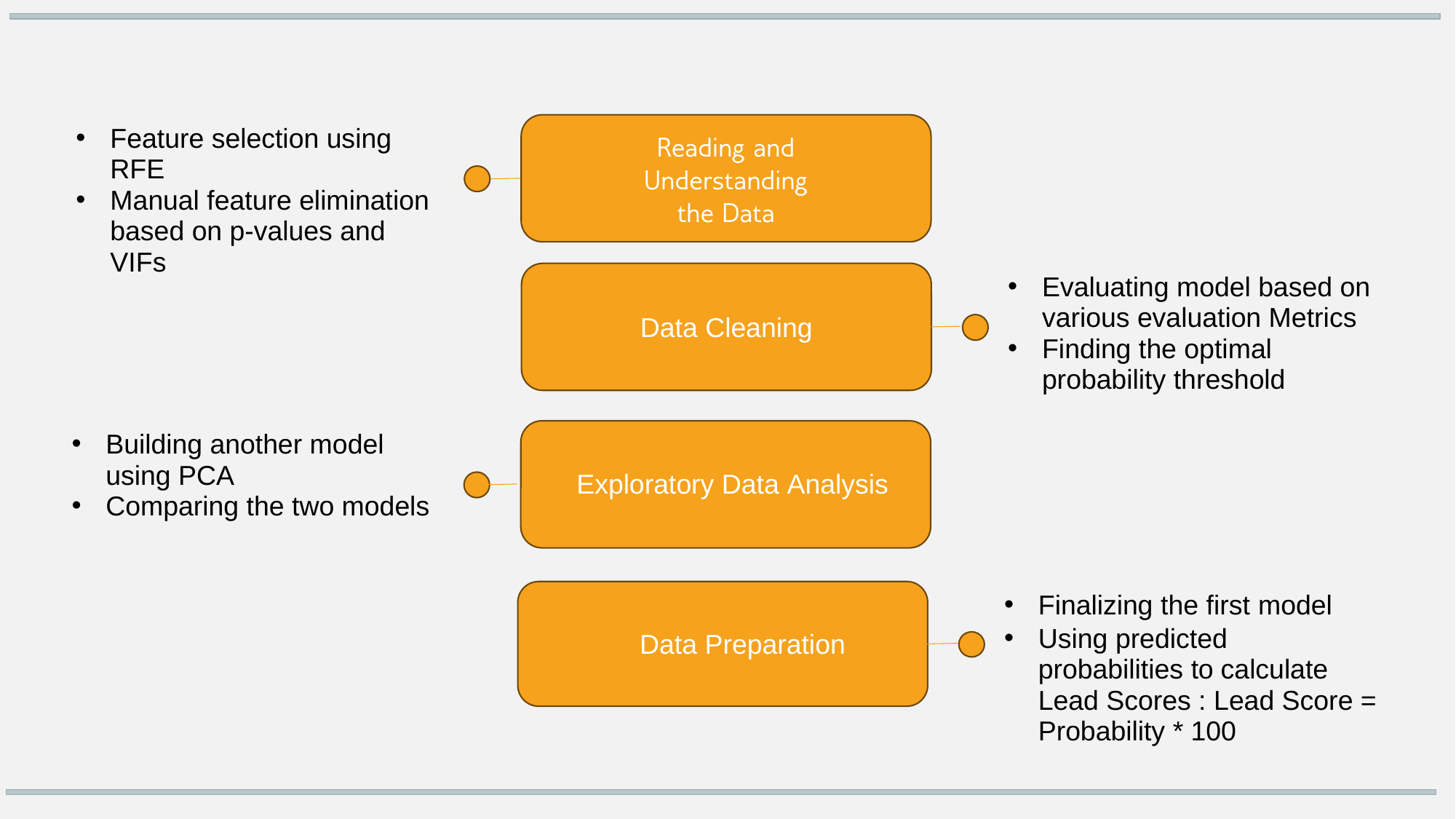

Reading and
Understanding
the Data
Feature selection using RFE
Manual feature elimination based on p-values and VIFs

Data Cleaning
Evaluating model based on various evaluation Metrics
Finding the optimal probability threshold

Exploratory Data Analysis
Building another model using PCA
Comparing the two models

Data Preparation
Finalizing the first model
Using predicted probabilities to calculate Lead Scores : Lead Score = Probability * 100